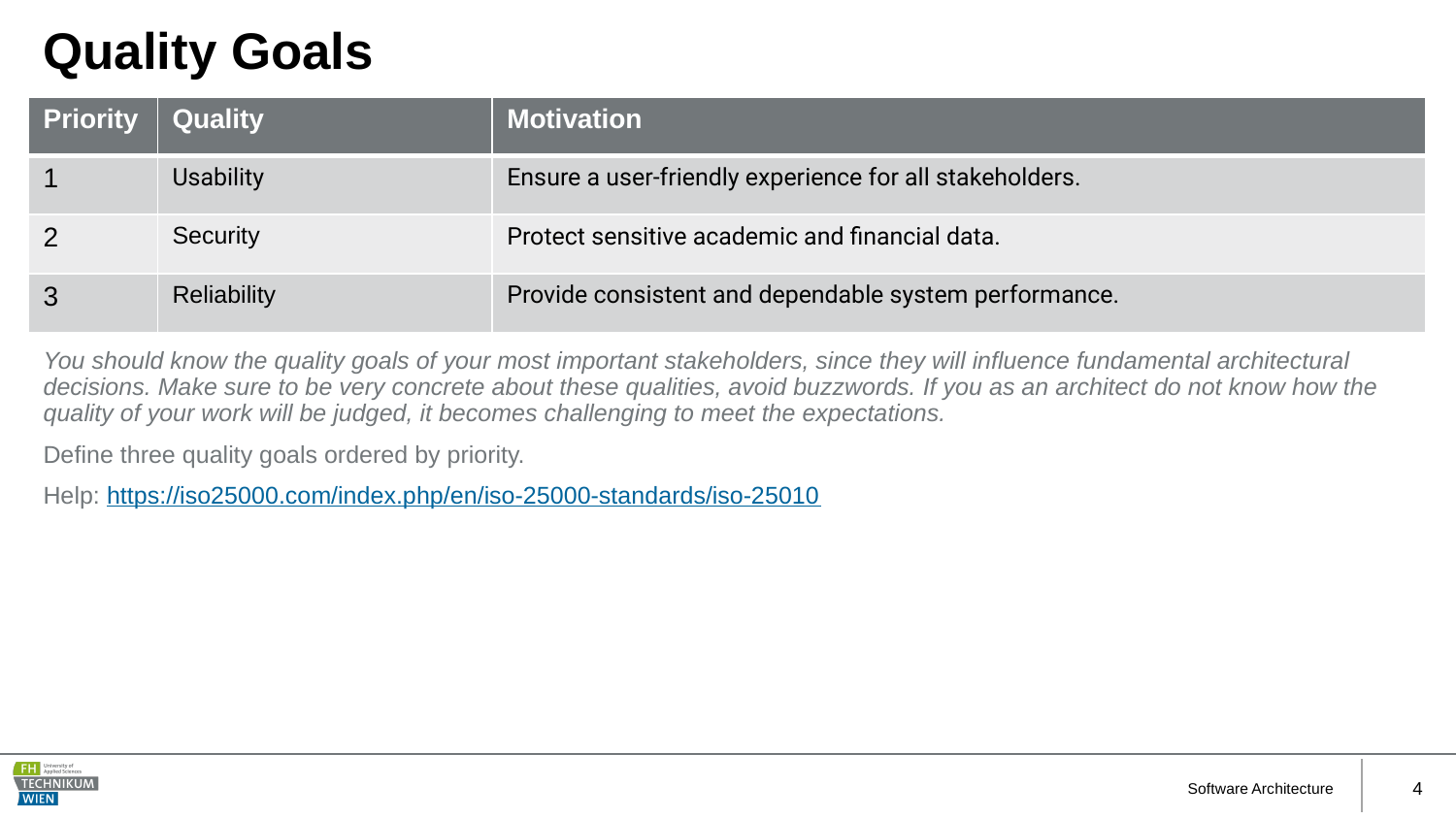

# Quality Goals
| Priority | Quality | Motivation |
| --- | --- | --- |
| 1 | Usability | Ensure a user-friendly experience for all stakeholders. |
| 2 | Security | Protect sensitive academic and financial data. |
| 3 | Reliability | Provide consistent and dependable system performance. |
You should know the quality goals of your most important stakeholders, since they will influence fundamental architectural decisions. Make sure to be very concrete about these qualities, avoid buzzwords. If you as an architect do not know how the quality of your work will be judged, it becomes challenging to meet the expectations.
Define three quality goals ordered by priority.
Help: https://iso25000.com/index.php/en/iso-25000-standards/iso-25010
Software Architecture
4